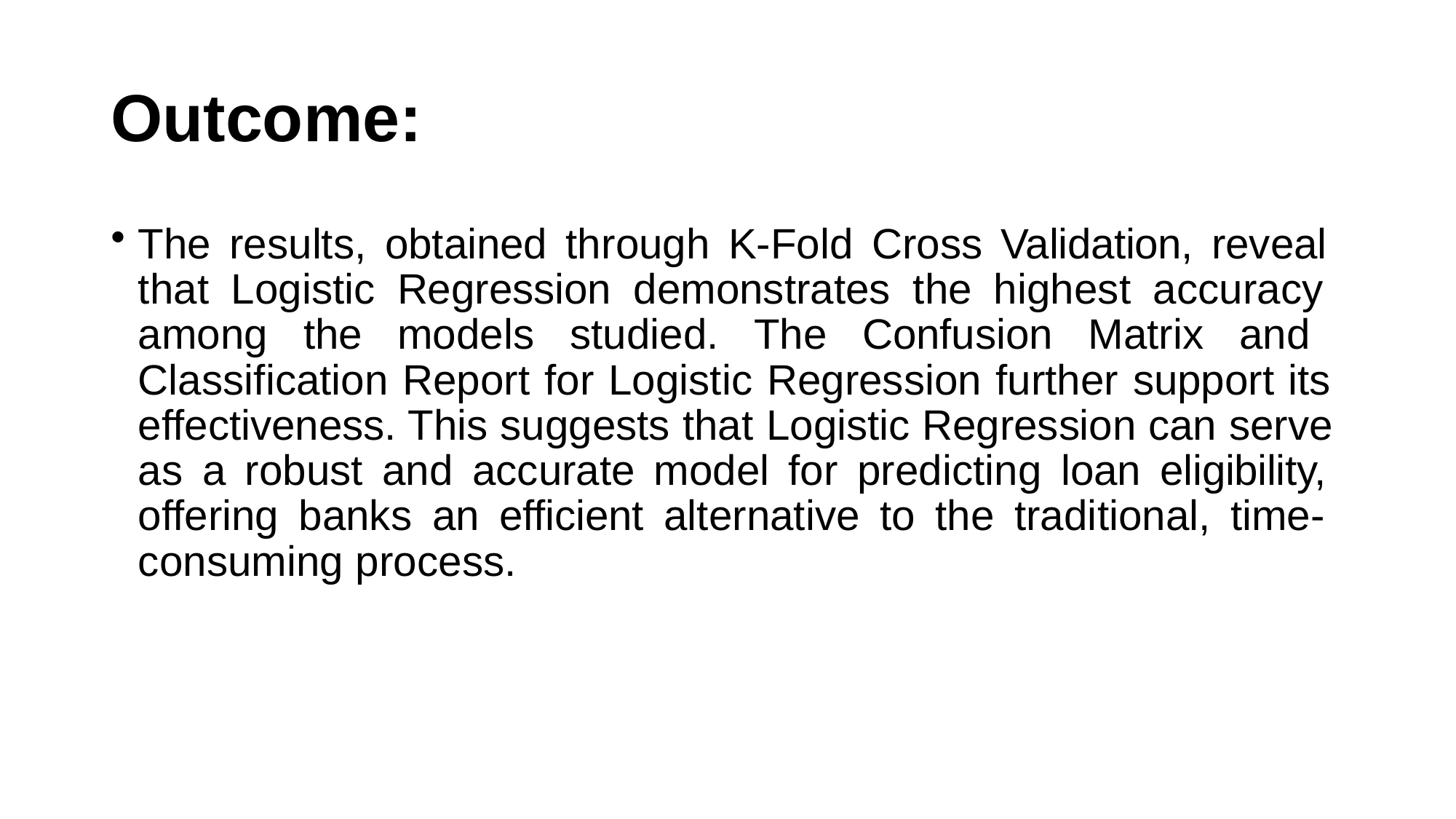

# Outcome:
The results, obtained through K-Fold Cross Validation, reveal  that Logistic Regression demonstrates the highest accuracy  among the models studied. The Confusion Matrix and  Classification Report for Logistic Regression further support its  effectiveness. This suggests that Logistic Regression can serve  as a robust and accurate model for predicting loan eligibility,  offering banks an efficient alternative to the traditional, time-  consuming process.